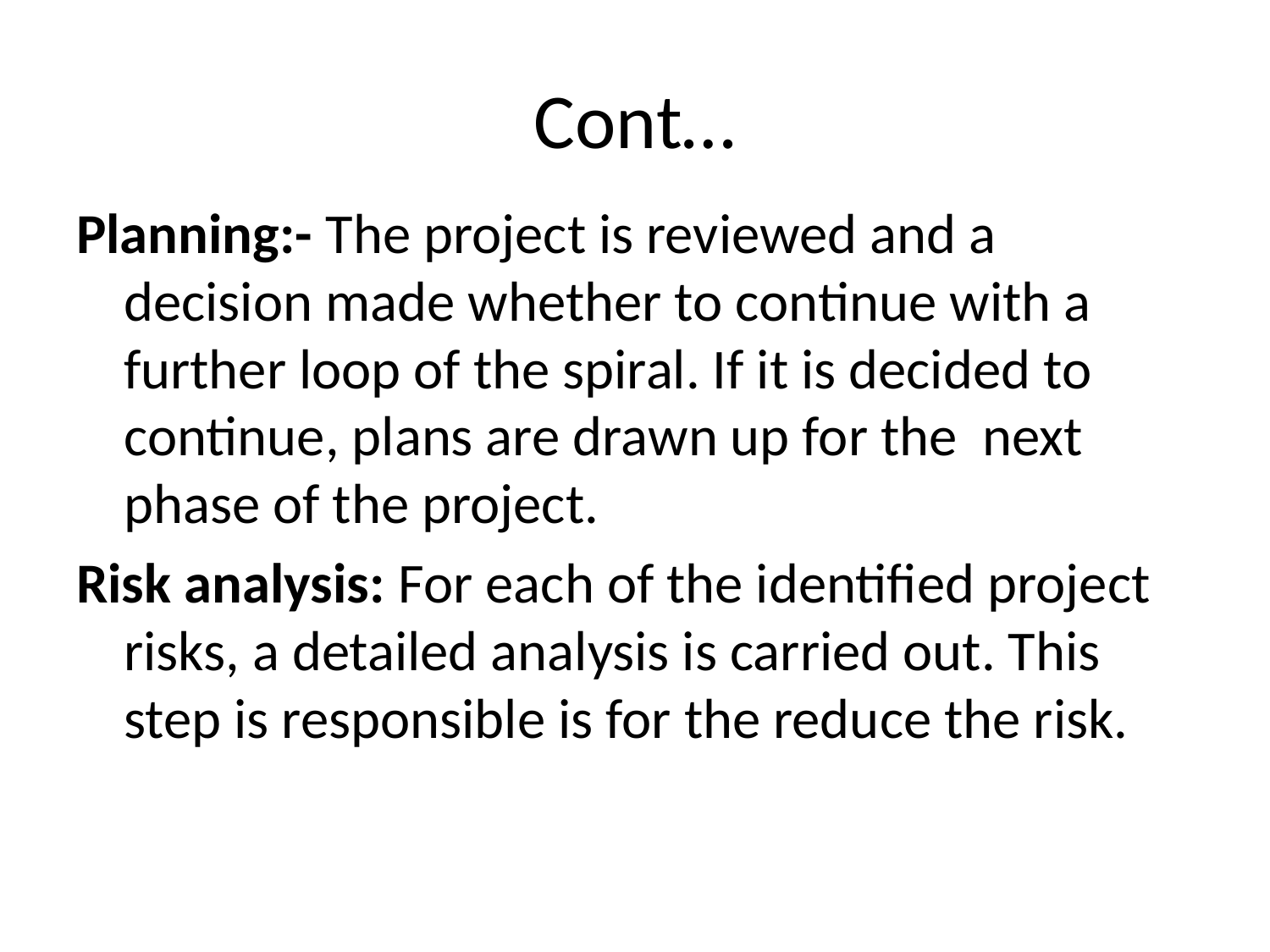

# Cont…
Planning:- The project is reviewed and a decision made whether to continue with a further loop of the spiral. If it is decided to continue, plans are drawn up for the  next phase of the project.
Risk analysis: For each of the identified project risks, a detailed analysis is carried out. This step is responsible is for the reduce the risk.